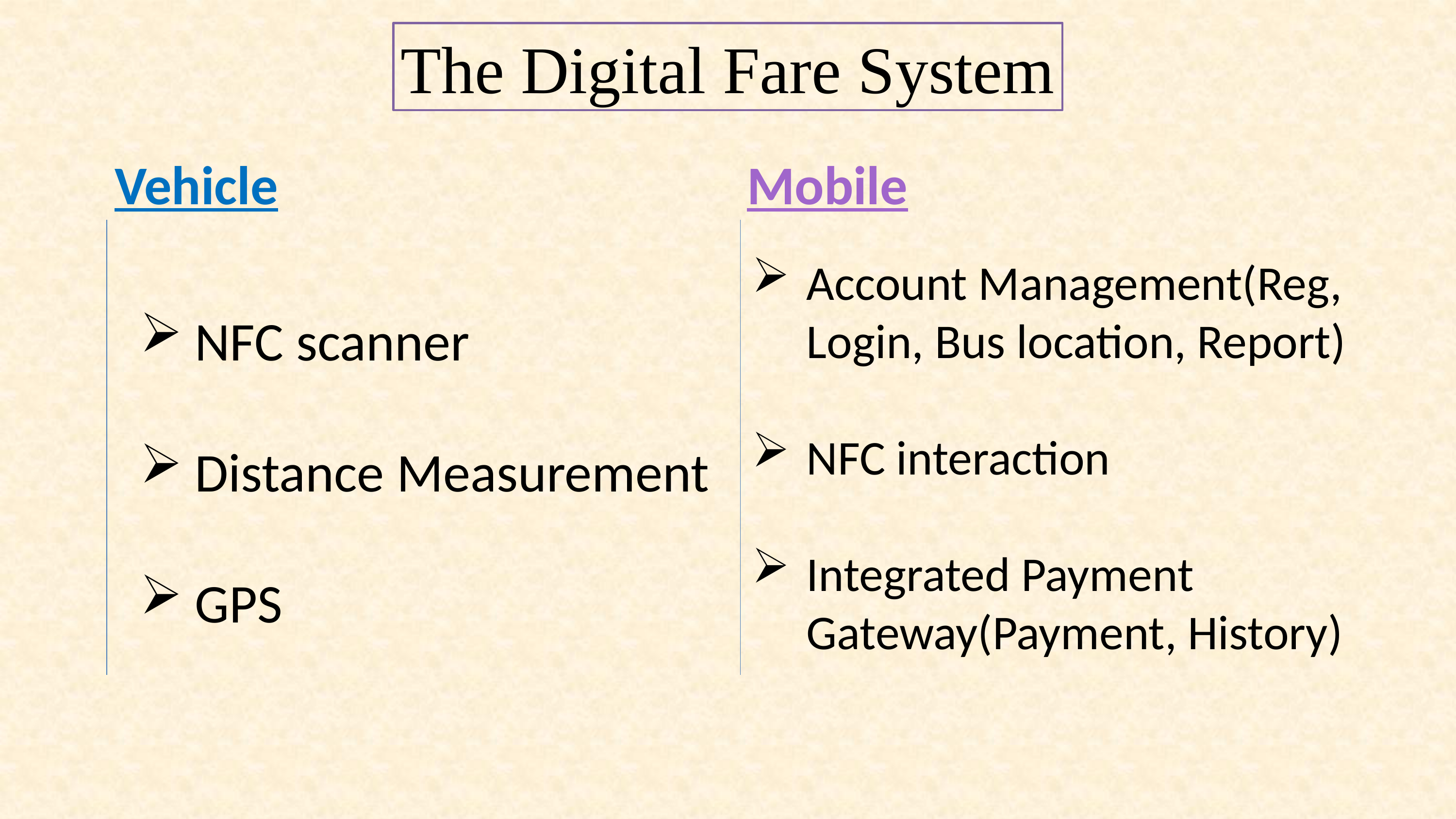

The Digital Fare System
Mobile
Vehicle
NFC scanner
Distance Measurement
GPS

Account Management(Reg, Login, Bus location, Report)

NFC interaction

Integrated Payment Gateway(Payment, History)